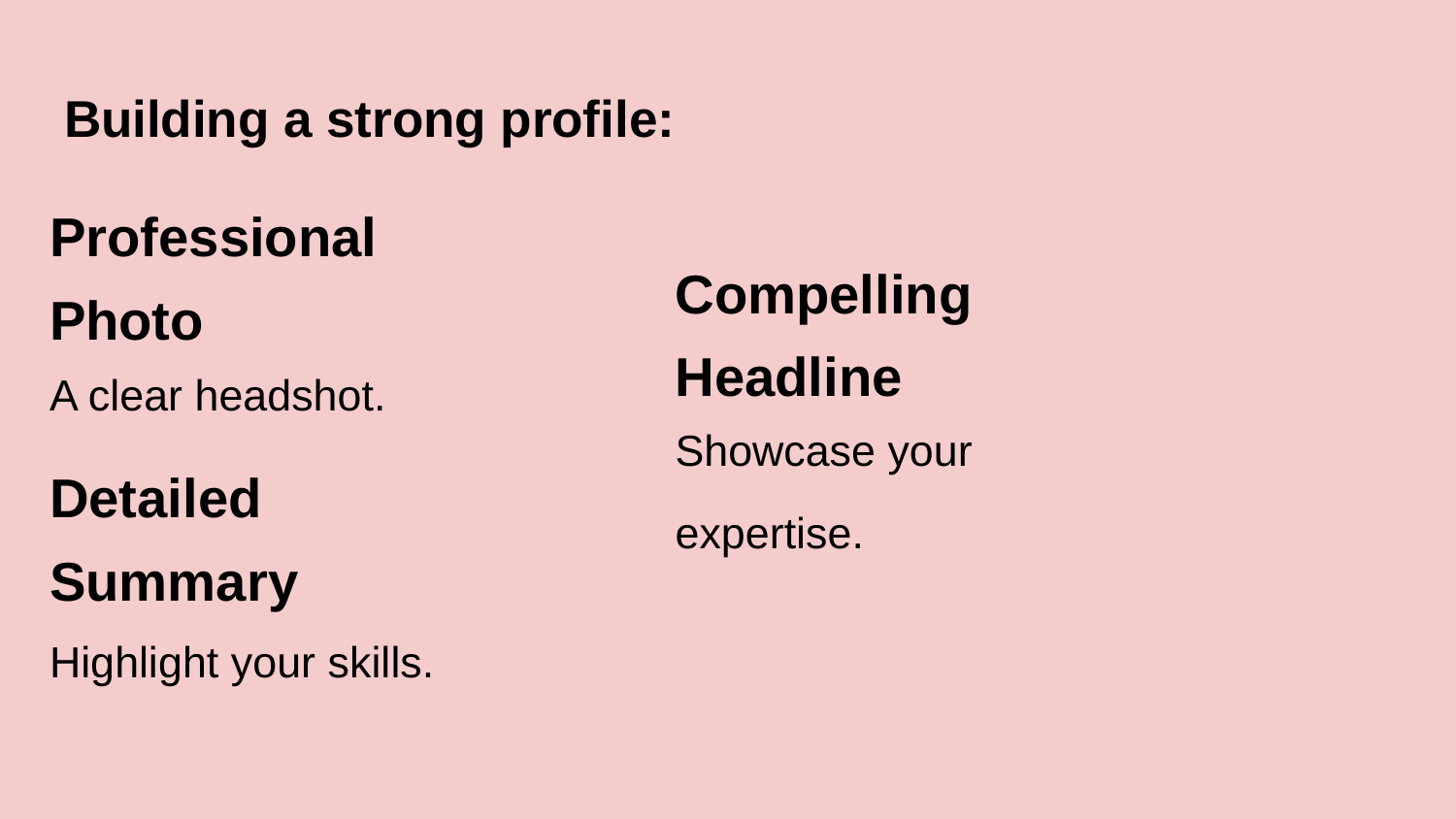

# Building a strong profile:
Professional Photo

Compelling Headline

A clear headshot.
Showcase your expertise.
Detailed Summary
Highlight your skills.